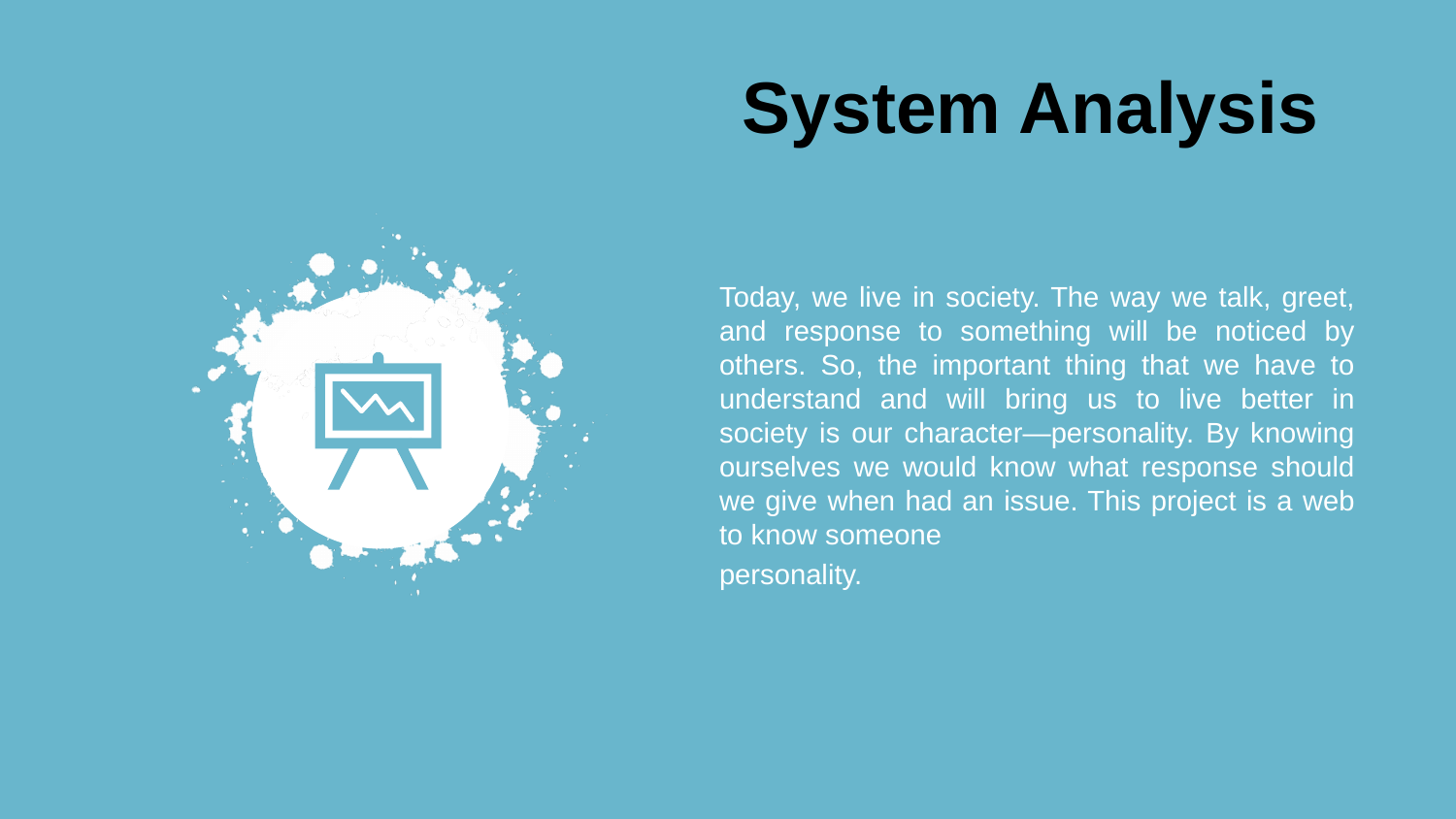

System Analysis
Today, we live in society. The way we talk, greet, and response to something will be noticed by others. So, the important thing that we have to understand and will bring us to live better in society is our character—personality. By knowing ourselves we would know what response should we give when had an issue. This project is a web to know someone
personality.